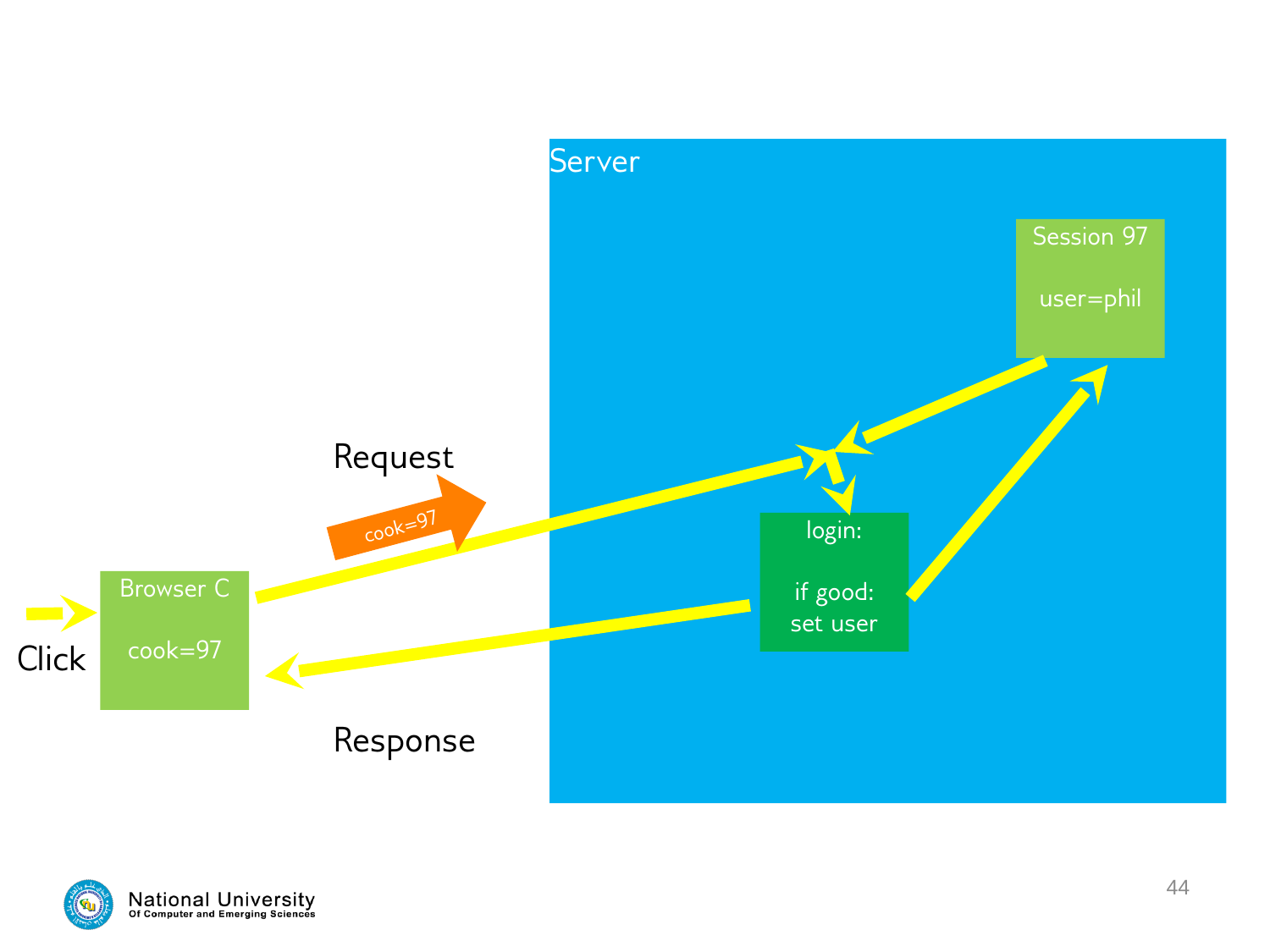

Server
Session 97

user=phil

Request

cook=97
login:

if good:
set user
Browser C

cook=97

Click
Response
44